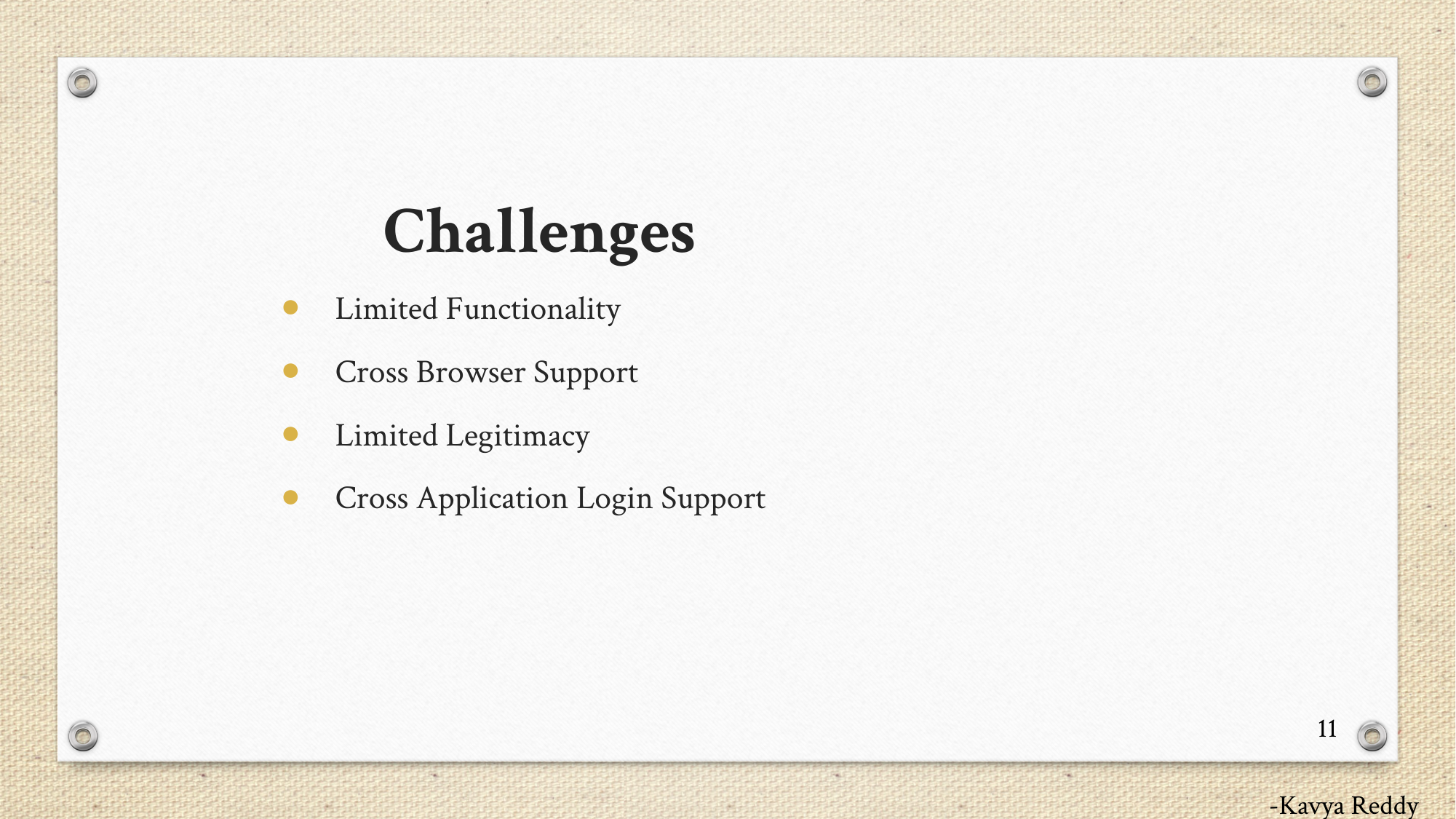

# Challenges
Limited Functionality
Cross Browser Support
Limited Legitimacy
Cross Application Login Support
11
-Kavya Reddy